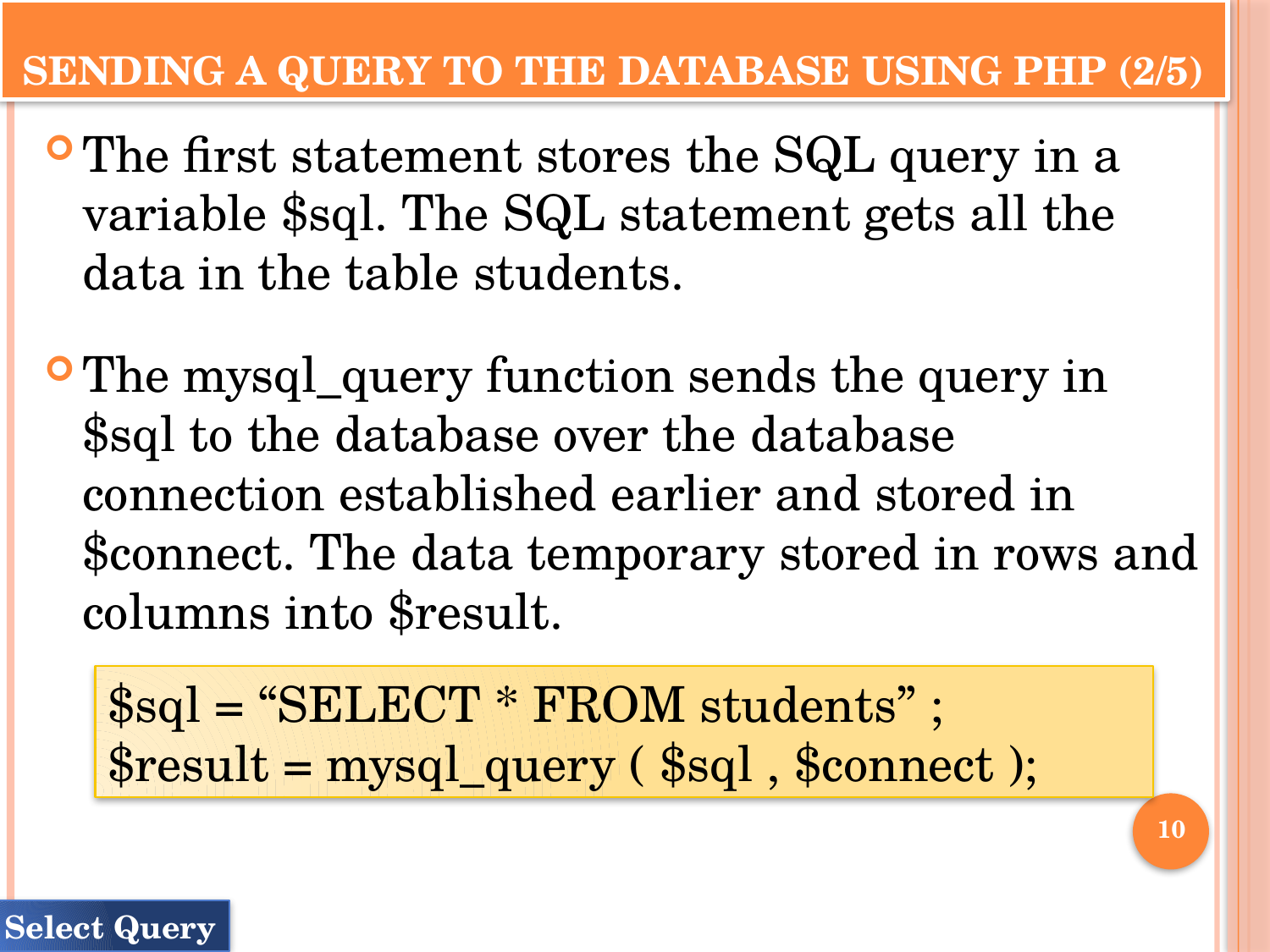

# Sending a query to the database using PHP (2/5)
The first statement stores the SQL query in a variable $sql. The SQL statement gets all the data in the table students.

The mysql_query function sends the query in $sql to the database over the database connection established earlier and stored in $connect. The data temporary stored in rows and columns into $result.

$sql = “SELECT * FROM students” ;
$result = mysql_query ( $sql , $connect );
10
Select Query